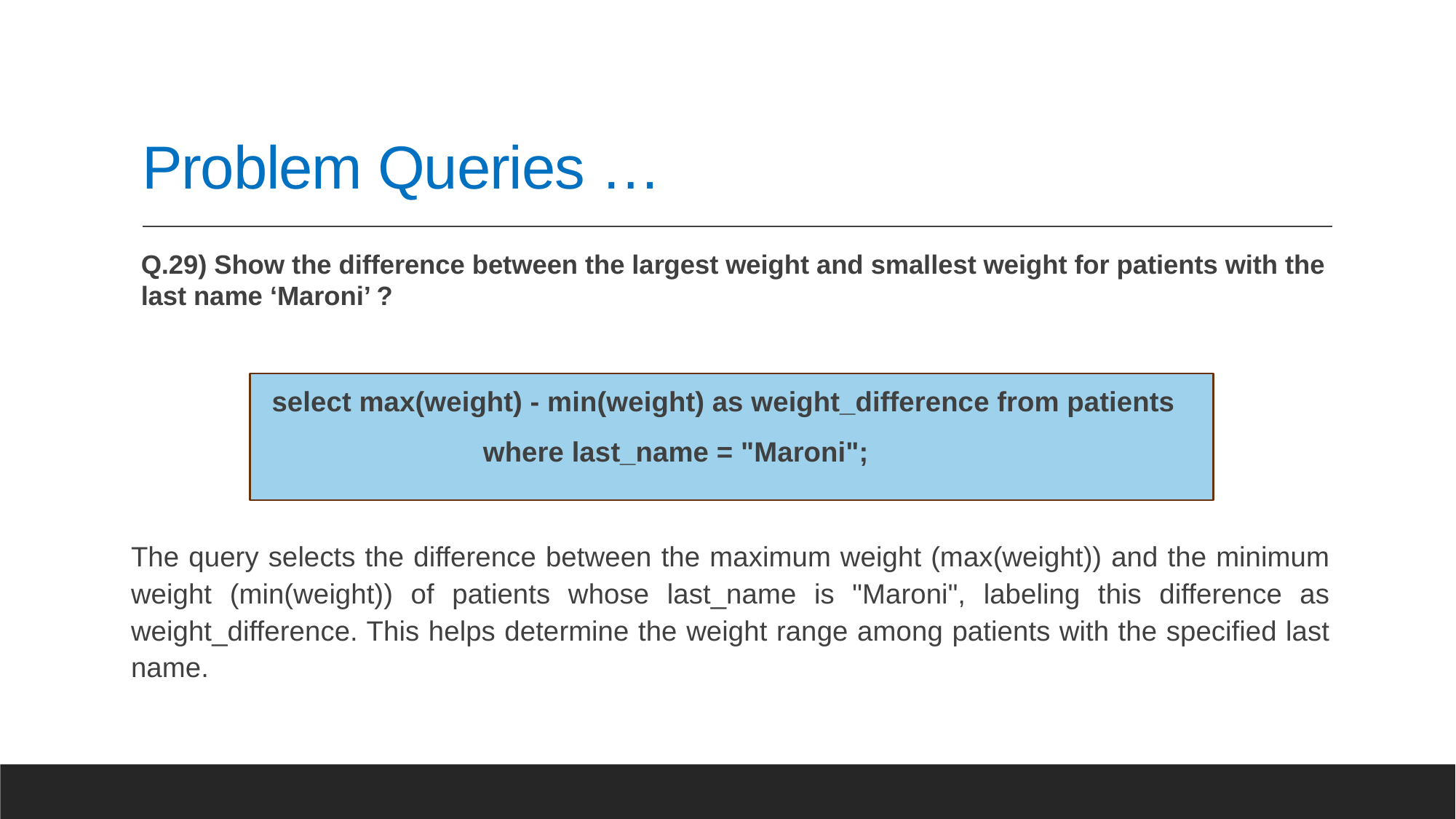

# Problem Queries …
Q.29) Show the difference between the largest weight and smallest weight for patients with the last name ‘Maroni’ ?

                  select max(weight) - min(weight) as weight_difference from patients
                                             where last_name = "Maroni";

The query selects the difference between the maximum weight (max(weight)) and the minimum weight (min(weight)) of patients whose last_name is "Maroni", labeling this difference as weight_difference. This helps determine the weight range among patients with the specified last name.